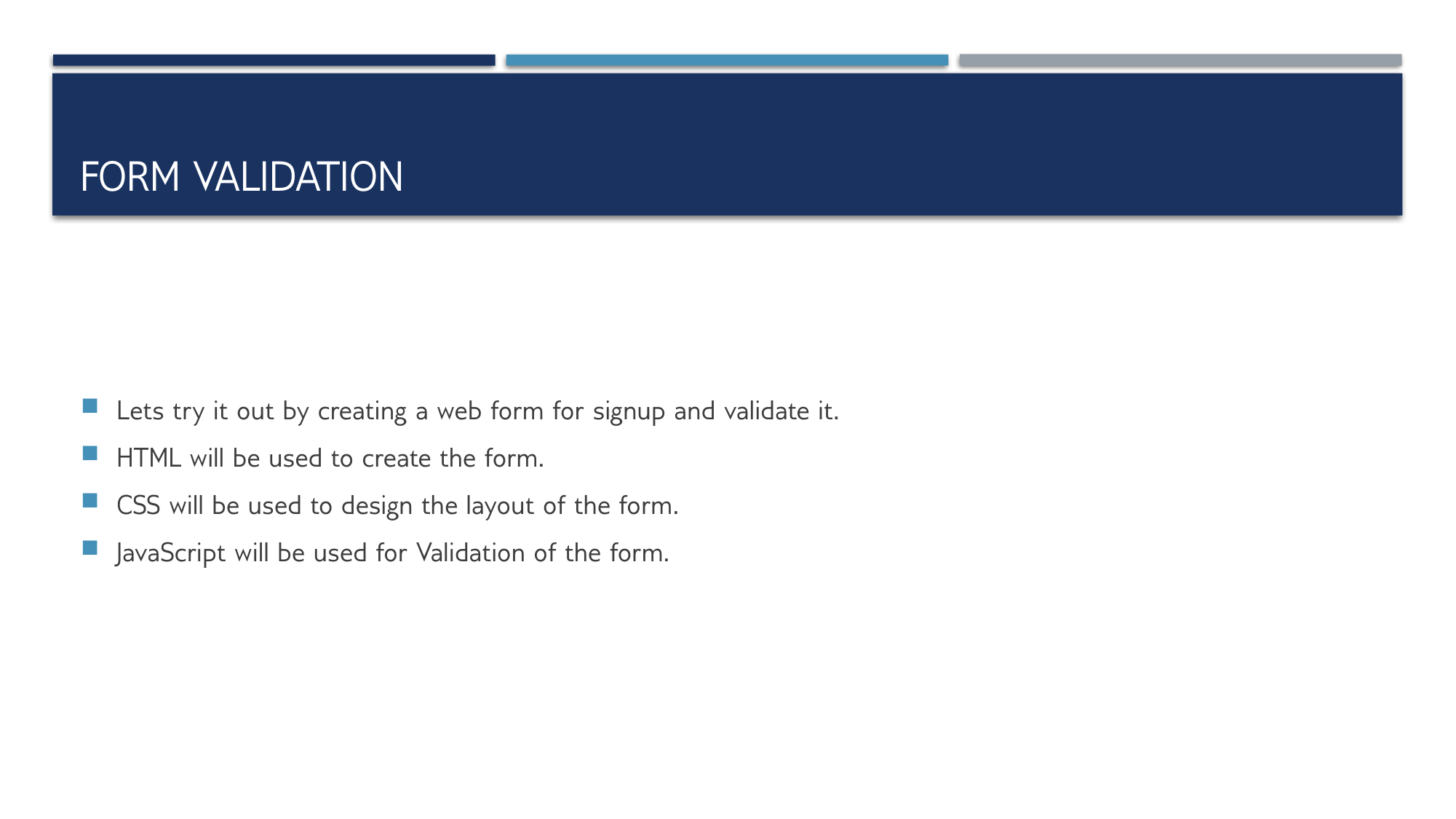

# Form validation
Lets try it out by creating a web form for signup and validate it.
HTML will be used to create the form.
CSS will be used to design the layout of the form.
JavaScript will be used for Validation of the form.